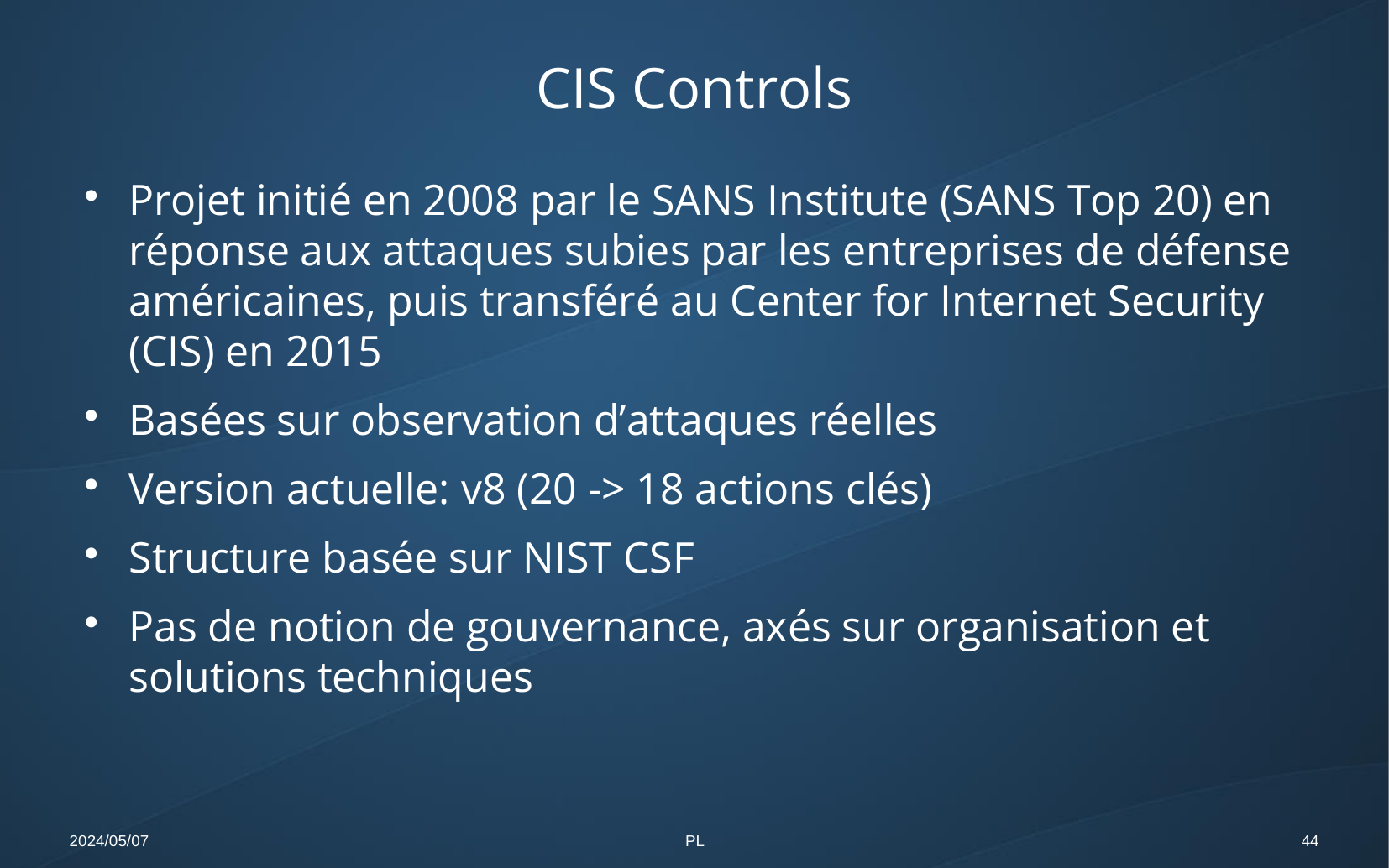

CIS Controls
Projet initié en 2008 par le SANS Institute (SANS Top 20) en réponse aux attaques subies par les entreprises de défense américaines, puis transféré au Center for Internet Security (CIS) en 2015
Basées sur observation d’attaques réelles
Version actuelle: v8 (20 -> 18 actions clés)
Structure basée sur NIST CSF
Pas de notion de gouvernance, axés sur organisation et solutions techniques
2024/05/07
PL
44